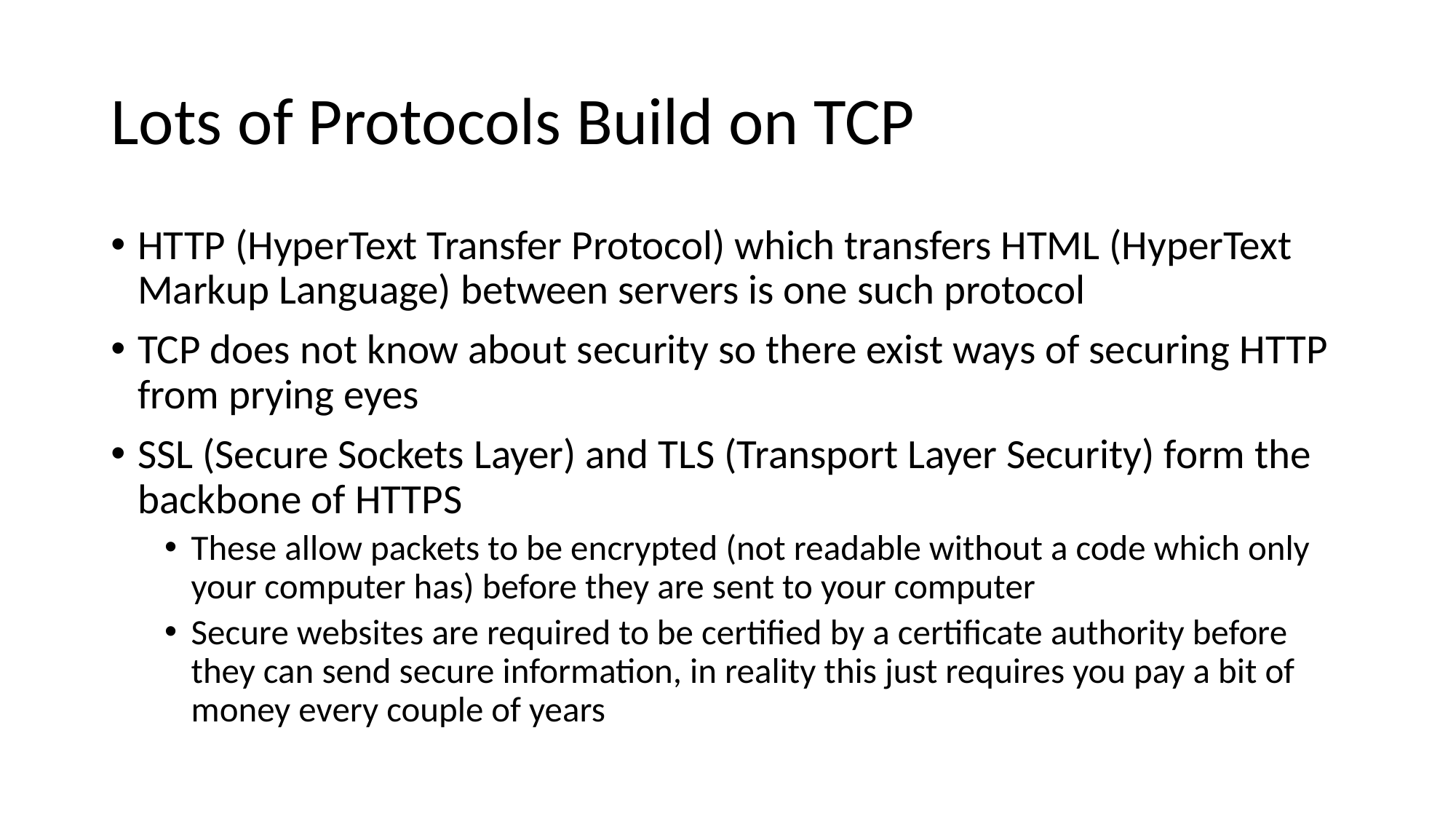

# Lots of Protocols Build on TCP
HTTP (HyperText Transfer Protocol) which transfers HTML (HyperText Markup Language) between servers is one such protocol
TCP does not know about security so there exist ways of securing HTTP from prying eyes
SSL (Secure Sockets Layer) and TLS (Transport Layer Security) form the backbone of HTTPS
These allow packets to be encrypted (not readable without a code which only your computer has) before they are sent to your computer
Secure websites are required to be certified by a certificate authority before they can send secure information, in reality this just requires you pay a bit of money every couple of years